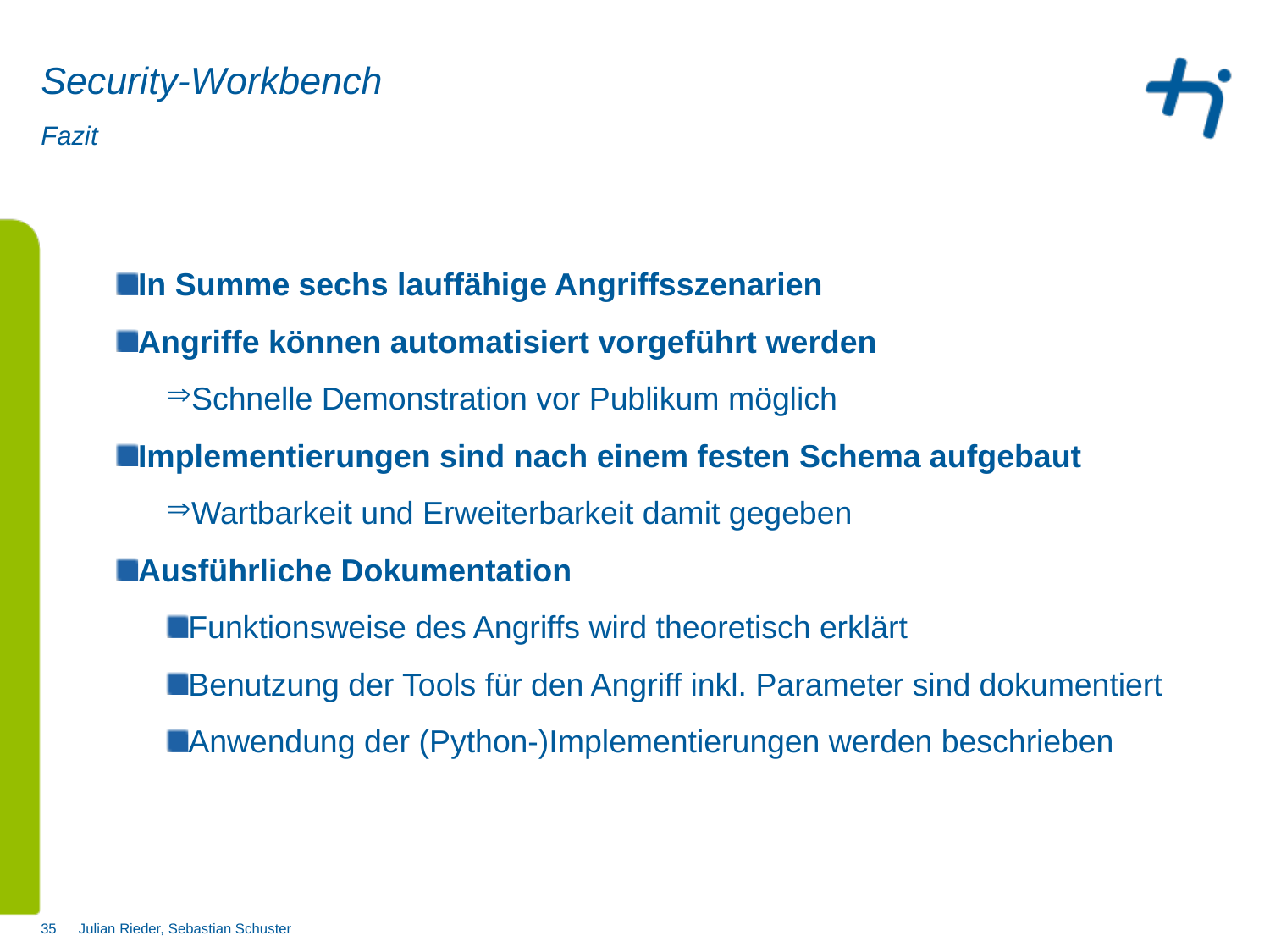

# Security-Workbench
Fazit
In Summe sechs lauffähige Angriffsszenarien
Angriffe können automatisiert vorgeführt werden
Schnelle Demonstration vor Publikum möglich
Implementierungen sind nach einem festen Schema aufgebaut
Wartbarkeit und Erweiterbarkeit damit gegeben
Ausführliche Dokumentation
Funktionsweise des Angriffs wird theoretisch erklärt
Benutzung der Tools für den Angriff inkl. Parameter sind dokumentiert
Anwendung der (Python-)Implementierungen werden beschrieben

Julian Rieder, Sebastian Schuster
35